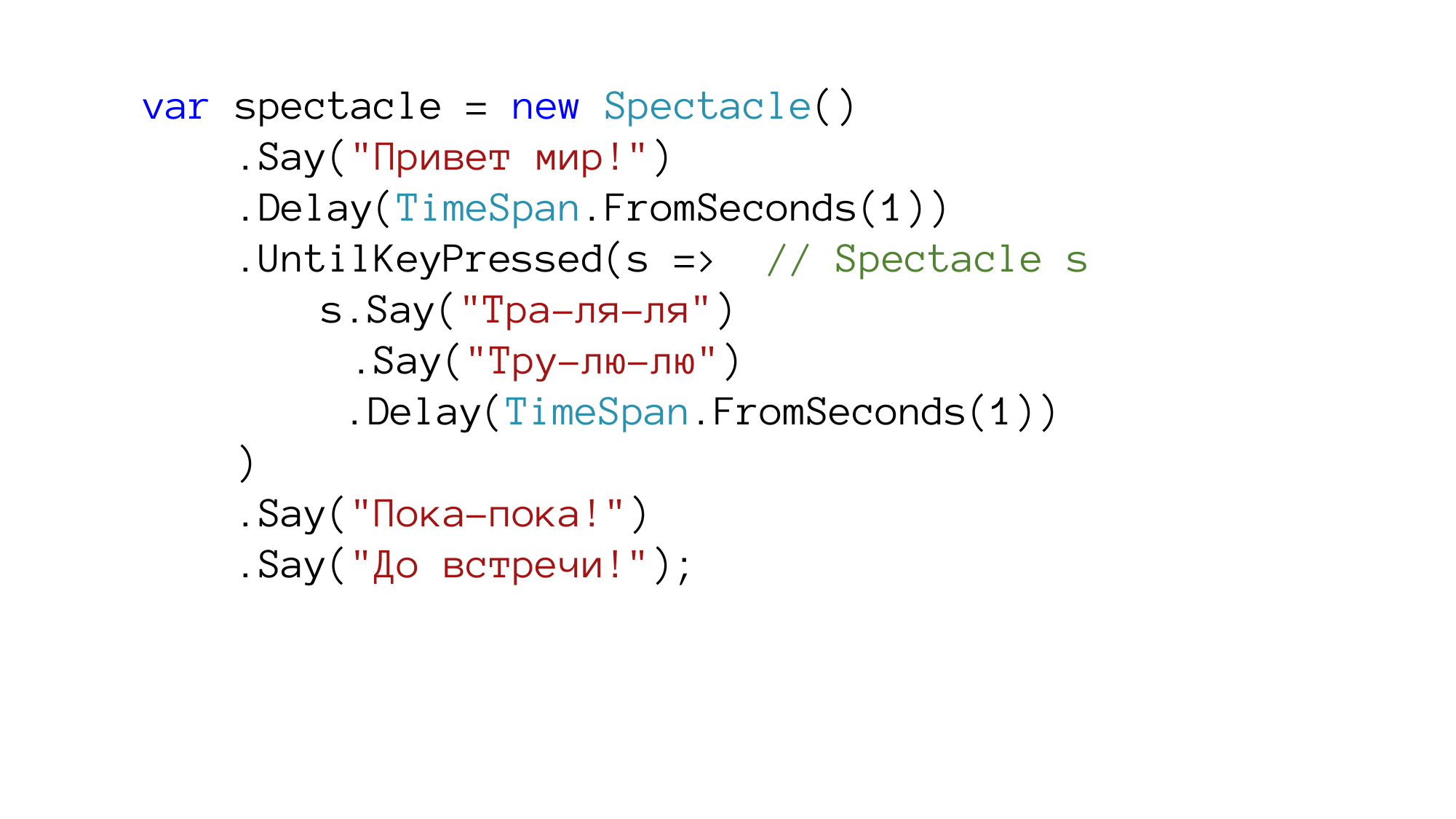

var spectacle = new Spectacle()
    .Say("Привет мир!")
    .Delay(TimeSpan.FromSeconds(1))
    .UntilKeyPressed(s =>  // Spectacle s
	   s.Say("Тра-ля-ля")
         .Say("Тру-лю-лю")
 	    .Delay(TimeSpan.FromSeconds(1))
    )
    .Say("Пока-пока!")
    .Say("До встречи!");